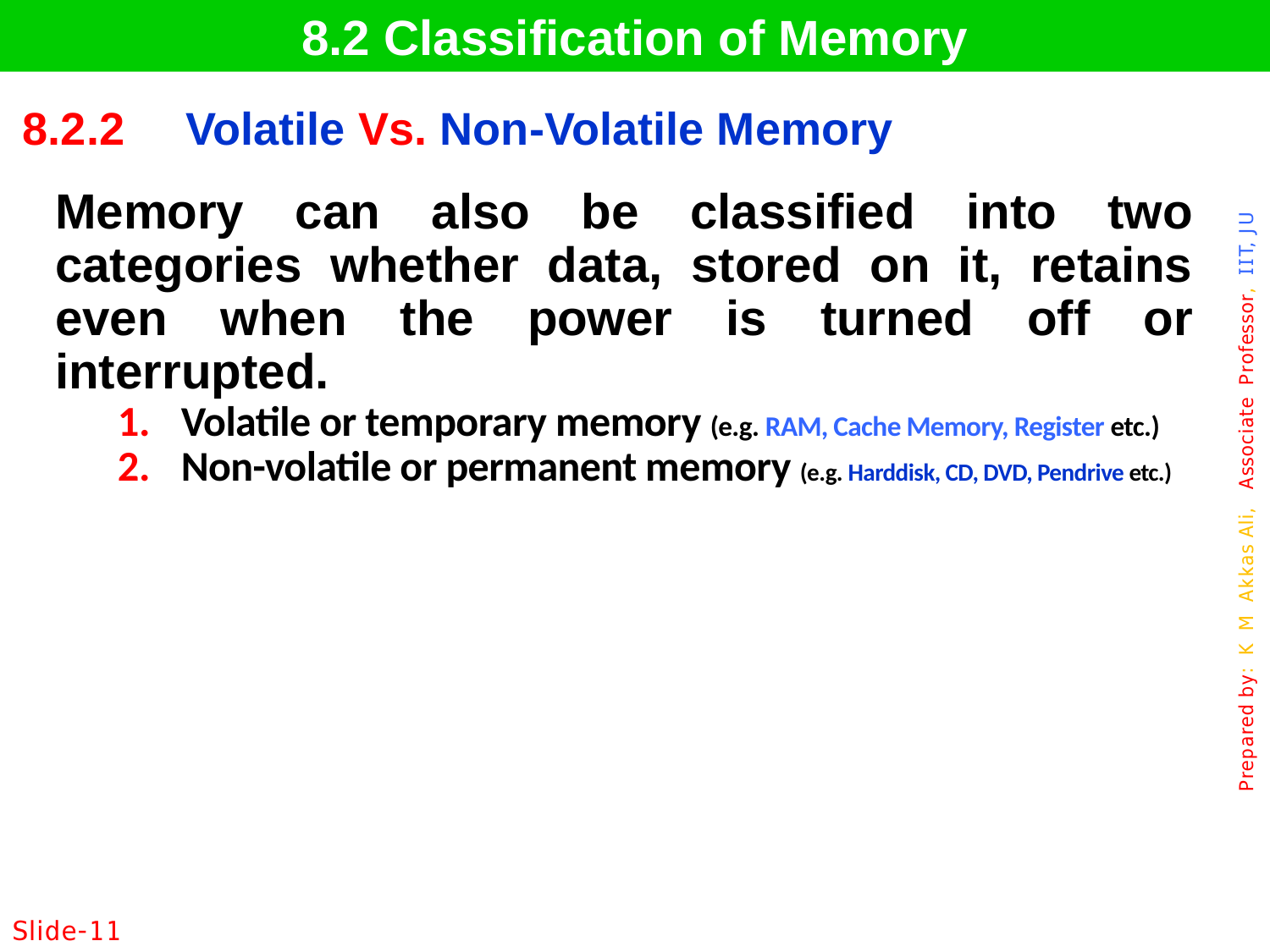

8.2 Classification of Memory
| 8.2.2 | Volatile Vs. Non-Volatile Memory |
| --- | --- |
Memory can also be classified into two categories whether data, stored on it, retains even when the power is turned off or interrupted.
Volatile or temporary memory (e.g. RAM, Cache Memory, Register etc.)
Non-volatile or permanent memory (e.g. Harddisk, CD, DVD, Pendrive etc.)
Slide-11